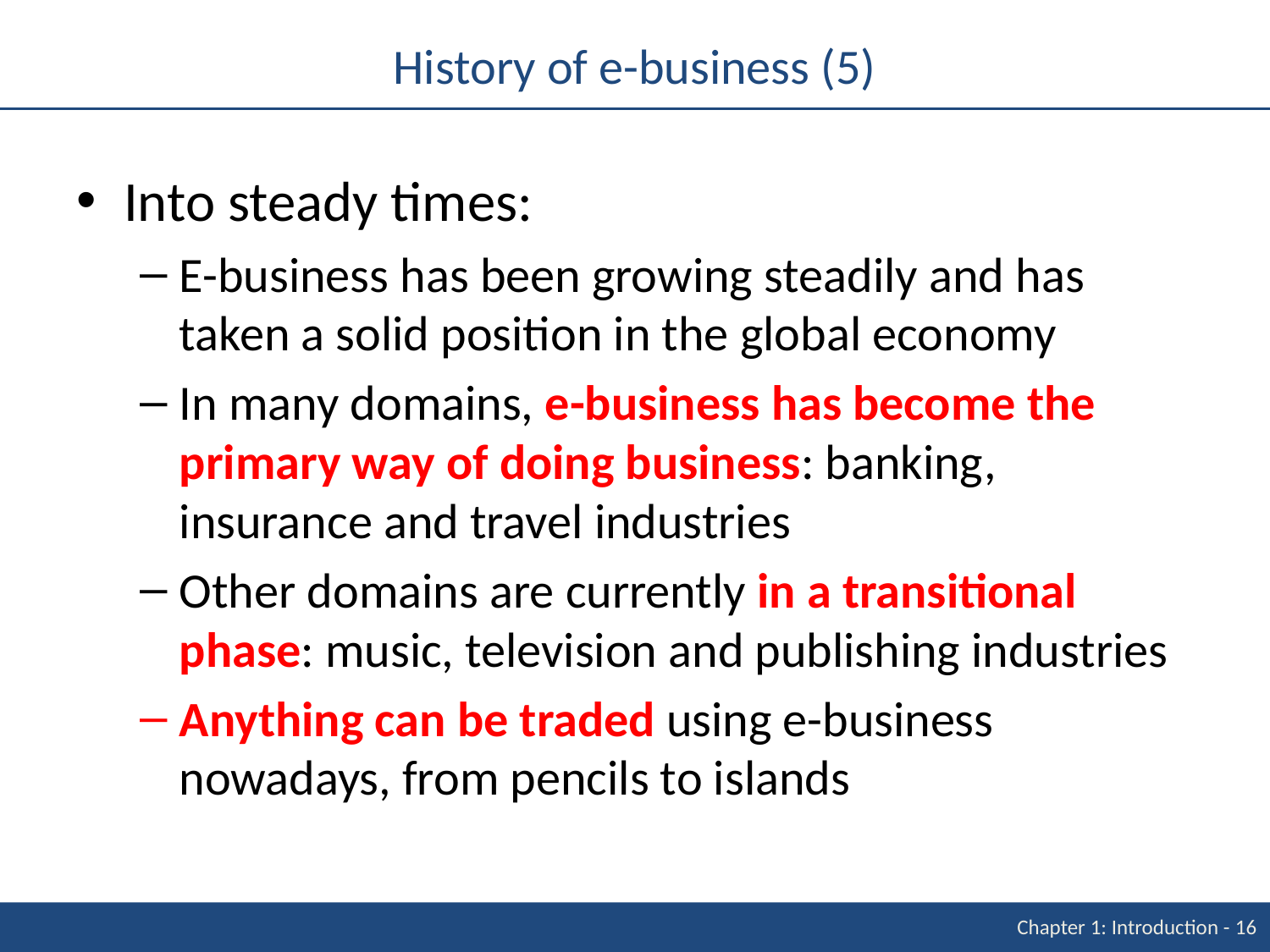

# History of e-business (5)
Into steady times:
E-business has been growing steadily and has taken a solid position in the global economy
In many domains, e-business has become the primary way of doing business: banking, insurance and travel industries
Other domains are currently in a transitional phase: music, television and publishing industries
Anything can be traded using e-business nowadays, from pencils to islands

Chapter 1: Introduction - 16